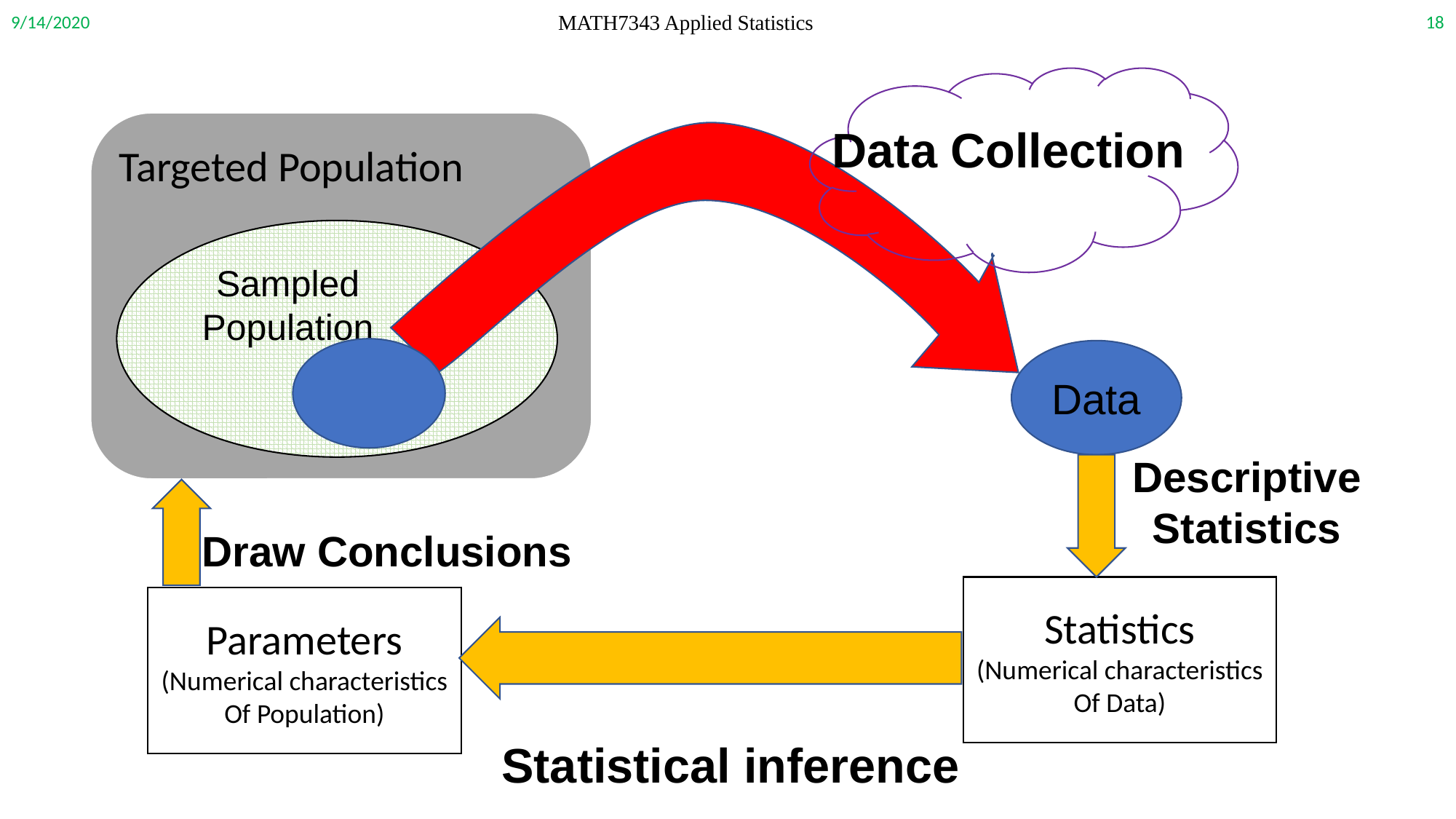

9/14/2020
18
MATH7343 Applied Statistics
Data Collection

Targeted Population

Sampled
Population

Data

Descriptive
Statistics

Draw Conclusions
Statistics
(Numerical characteristics
Of Data)
Parameters
(Numerical characteristics
Of Population)
Statistical inference